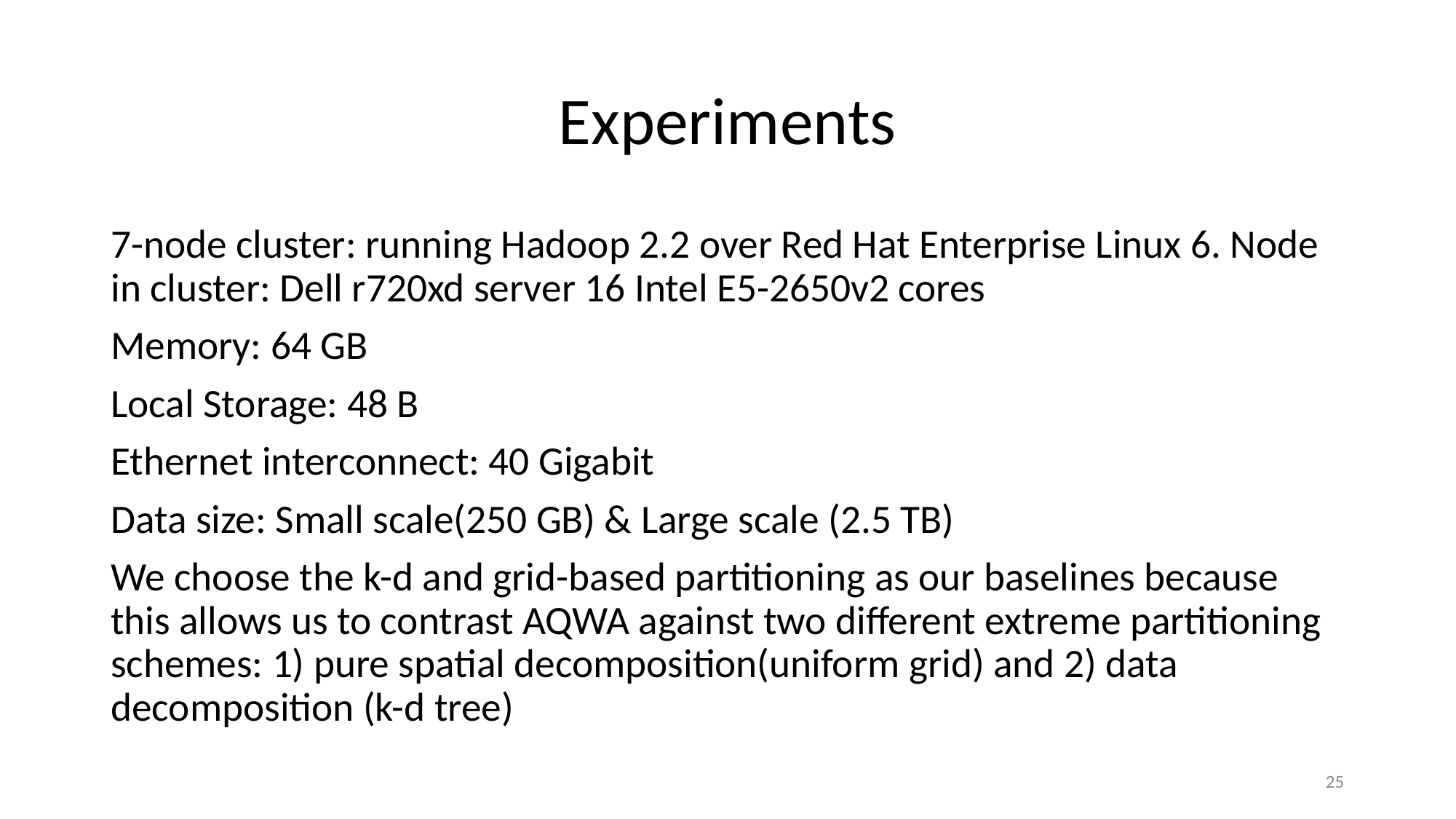

# Experiments
7-node cluster: running Hadoop 2.2 over Red Hat Enterprise Linux 6. Node in cluster: Dell r720xd server 16 Intel E5-2650v2 cores
Memory: 64 GB
Local Storage: 48 B
Ethernet interconnect: 40 Gigabit
Data size: Small scale(250 GB) & Large scale (2.5 TB)
We choose the k-d and grid-based partitioning as our baselines because this allows us to contrast AQWA against two different extreme partitioning schemes: 1) pure spatial decomposition(uniform grid) and 2) data decomposition (k-d tree)
25